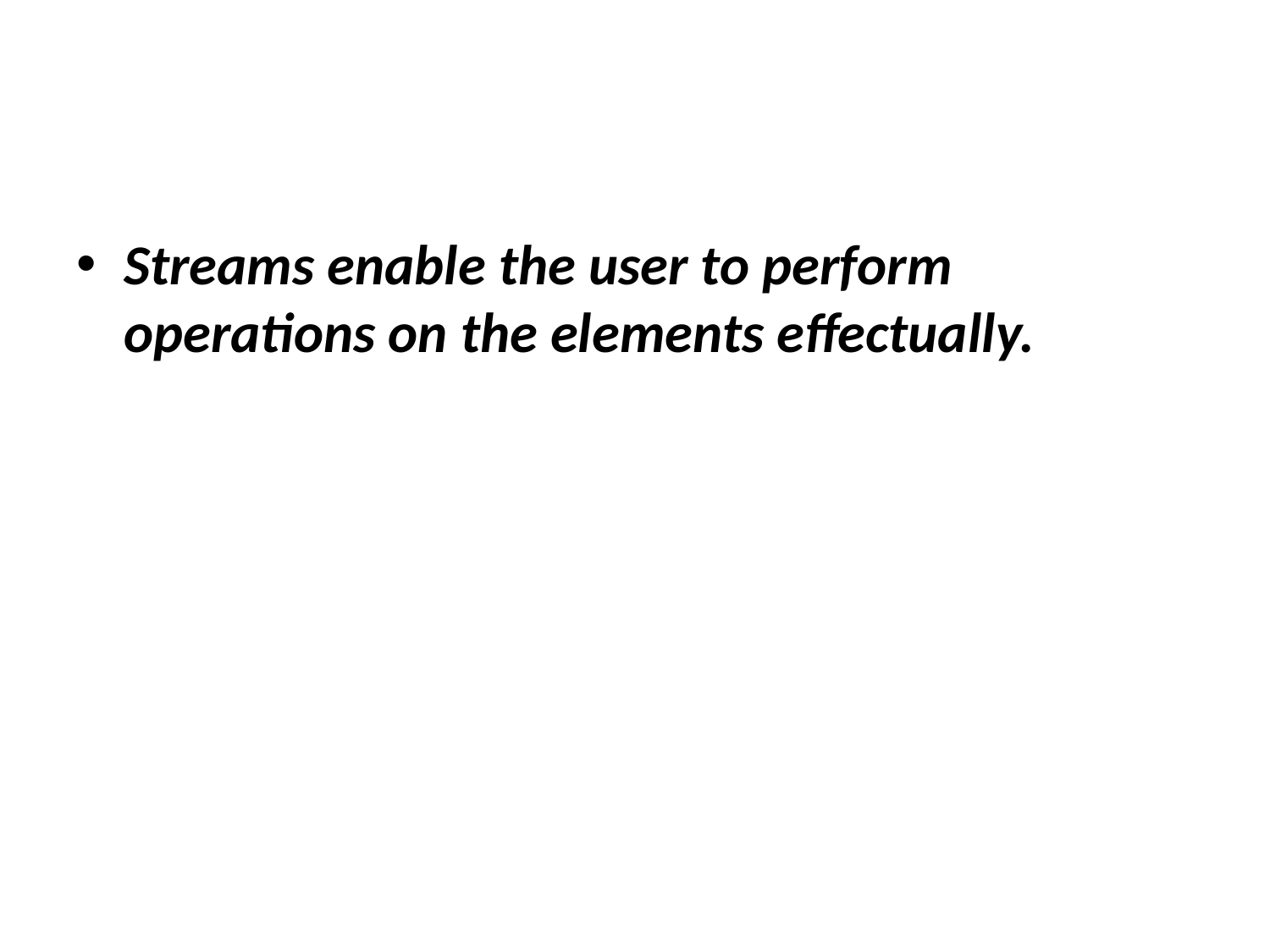

#
Streams enable the user to perform operations on the elements effectually.